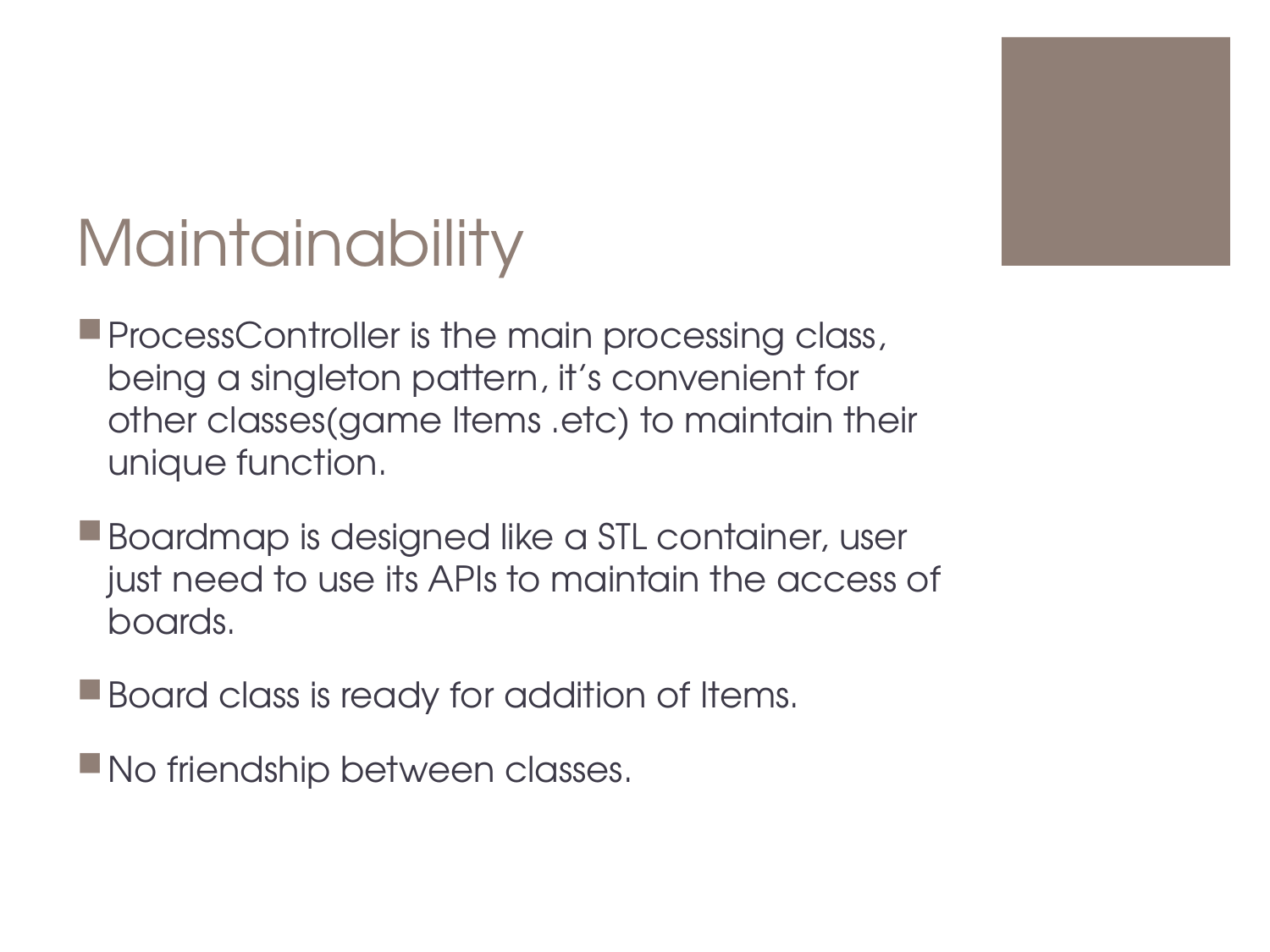

# Maintainability
ProcessController is the main processing class, being a singleton pattern, it’s convenient for other classes(game Items .etc) to maintain their unique function.
Boardmap is designed like a STL container, user just need to use its APIs to maintain the access of boards.
Board class is ready for addition of Items.
No friendship between classes.